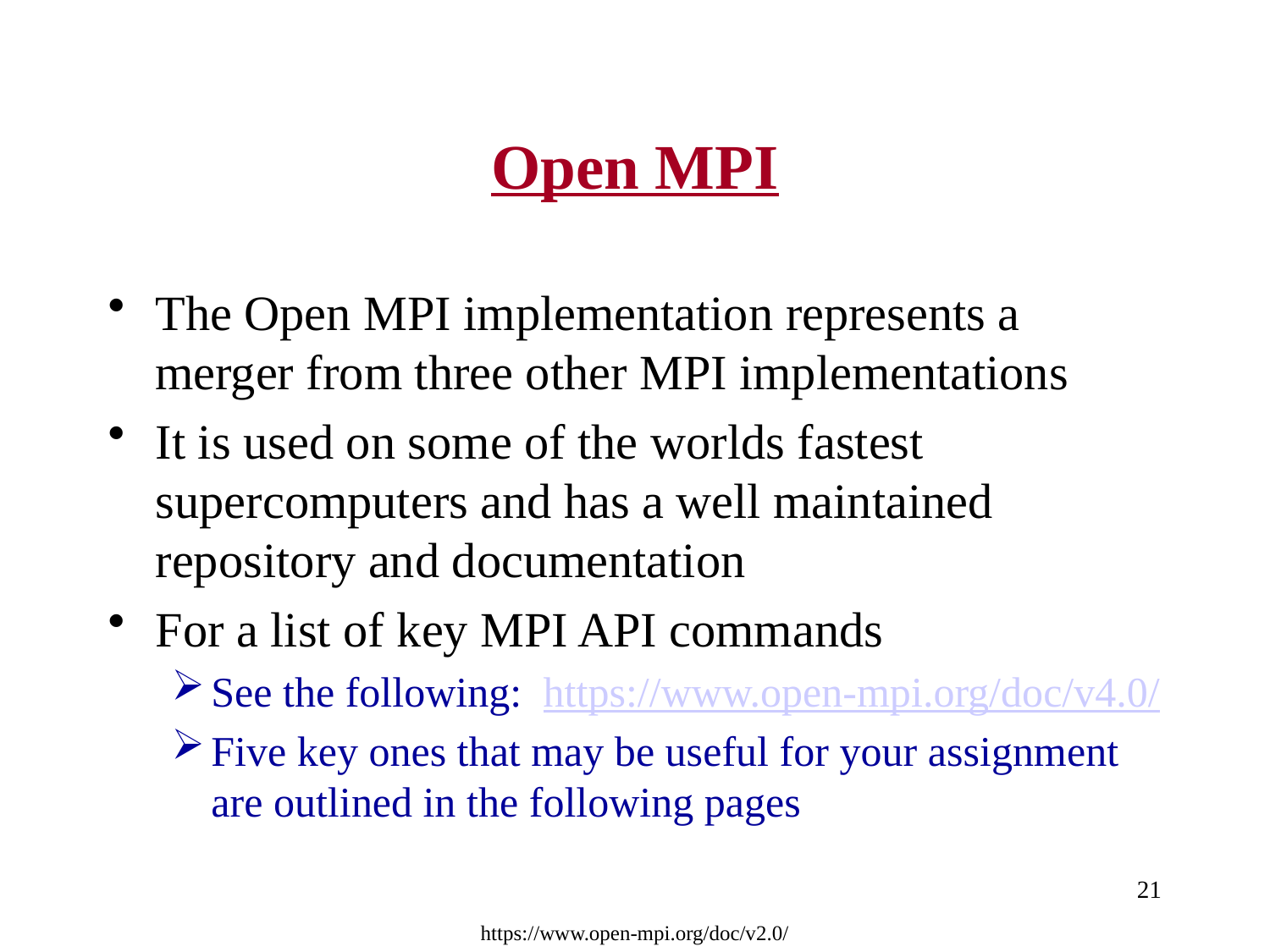

# Open MPI
The Open MPI implementation represents a merger from three other MPI implementations
It is used on some of the worlds fastest supercomputers and has a well maintained repository and documentation
For a list of key MPI API commands
See the following:  https://www.open-mpi.org/doc/v4.0/
Five key ones that may be useful for your assignment are outlined in the following pages
21
https://www.open-mpi.org/doc/v2.0/